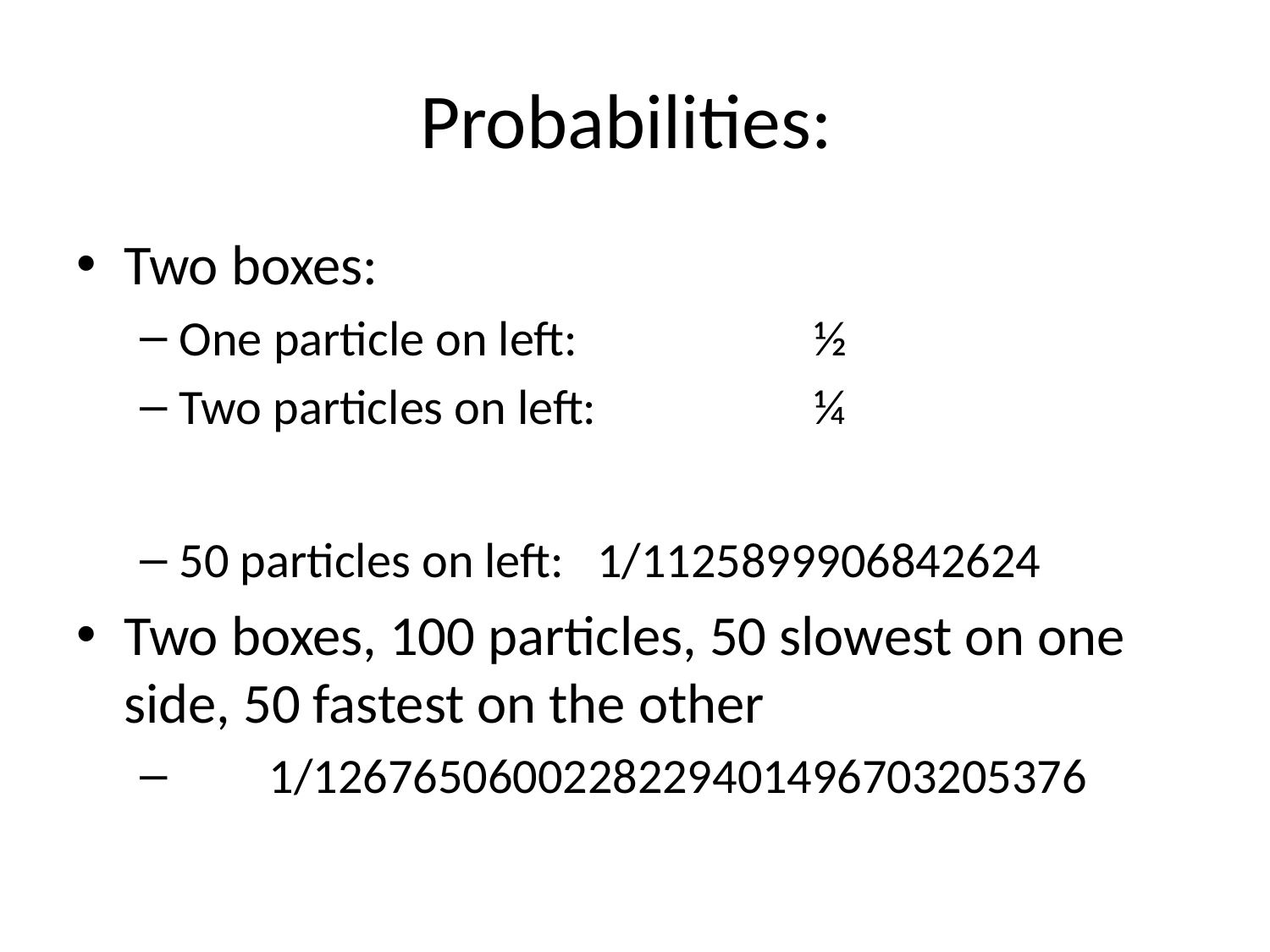

# Probabilities:
Two boxes:
One particle on left:  		½
Two particles on left:		¼

50 particles on left:   1/1125899906842624
Two boxes, 100 particles, 50 slowest on one side, 50 fastest on the other
        1/1267650600228229401496703205376